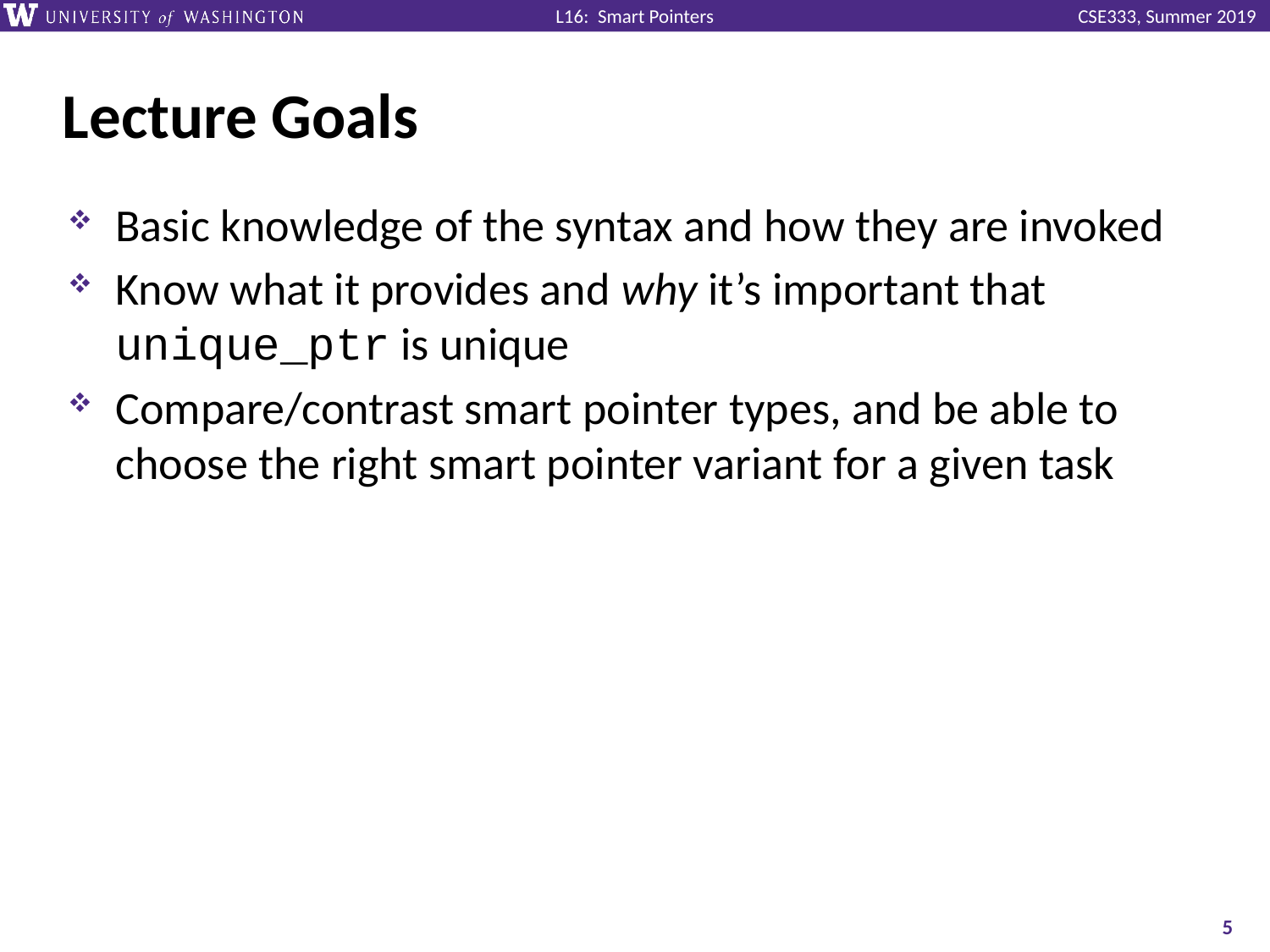

# Lecture Goals
Basic knowledge of the syntax and how they are invoked
Know what it provides and why it’s important that unique_ptr is unique
Compare/contrast smart pointer types, and be able to choose the right smart pointer variant for a given task

5